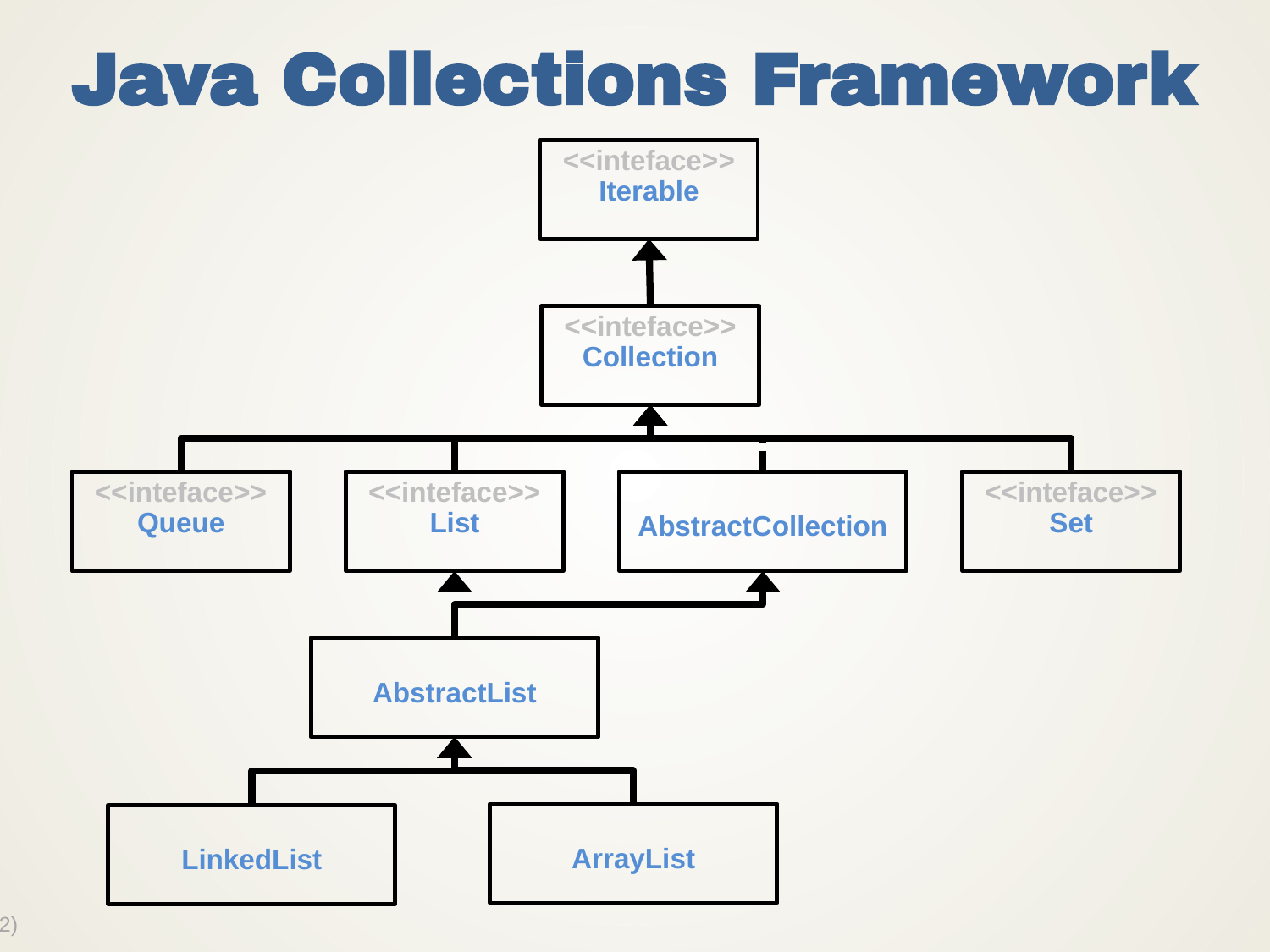

# Java Collections Framework
<<inteface>>
Iterable
<<inteface>>
Collection
<<inteface>>
Queue
<<inteface>>
List

AbstractCollection
<<inteface>>
Set

AbstractList

ArrayList

LinkedList